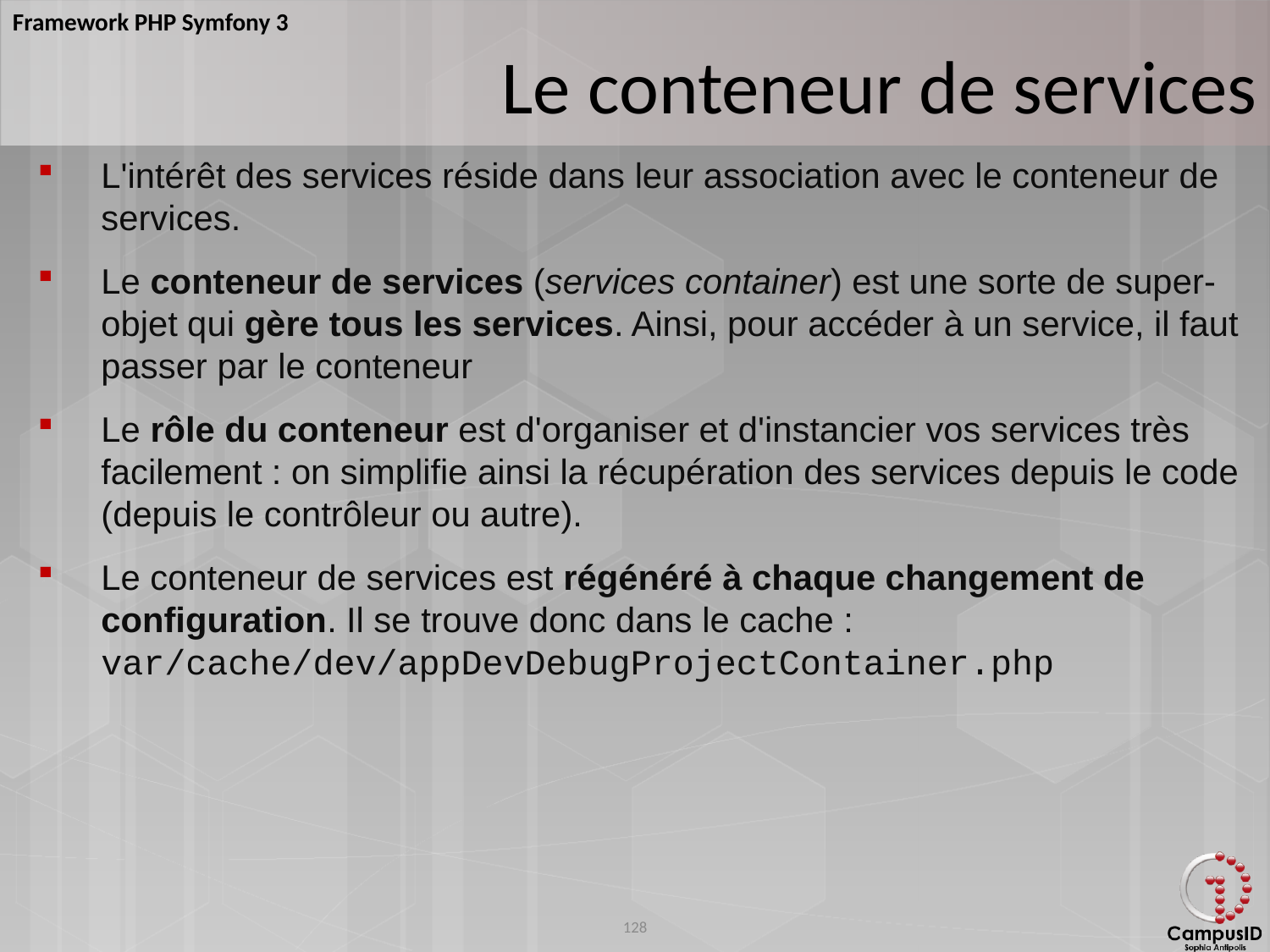

Le conteneur de services
L'intérêt des services réside dans leur association avec le conteneur de services.
Le conteneur de services (services container) est une sorte de super-objet qui gère tous les services. Ainsi, pour accéder à un service, il faut passer par le conteneur
Le rôle du conteneur est d'organiser et d'instancier vos services très facilement : on simplifie ainsi la récupération des services depuis le code (depuis le contrôleur ou autre).
Le conteneur de services est régénéré à chaque changement de configuration. Il se trouve donc dans le cache : var/cache/dev/appDevDebugProjectContainer.php